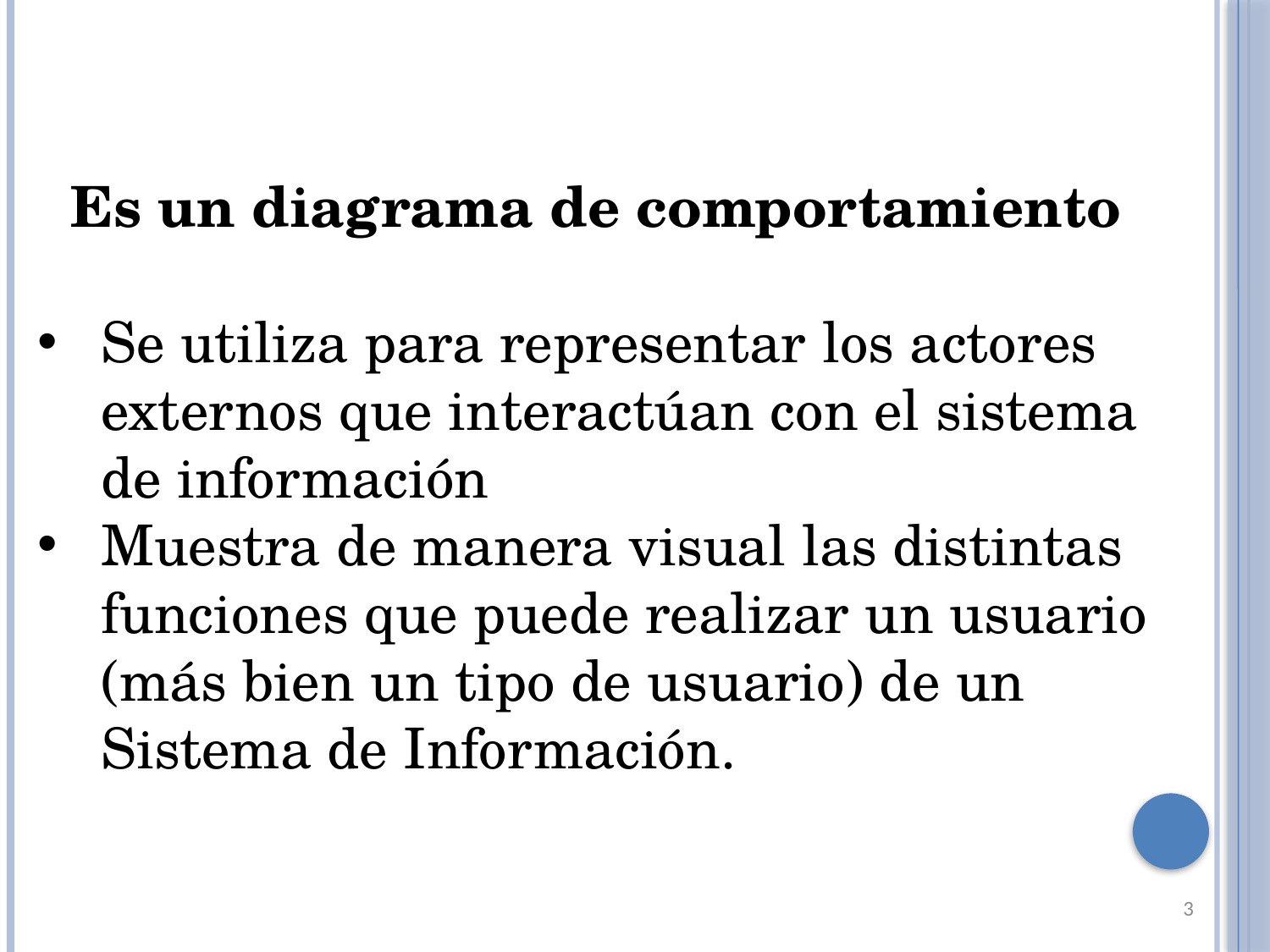

Es un diagrama de comportamiento

Se utiliza para representar los actores externos que interactúan con el sistema de información
Muestra de manera visual las distintas funciones que puede realizar un usuario (más bien un tipo de usuario) de un Sistema de Información.
3